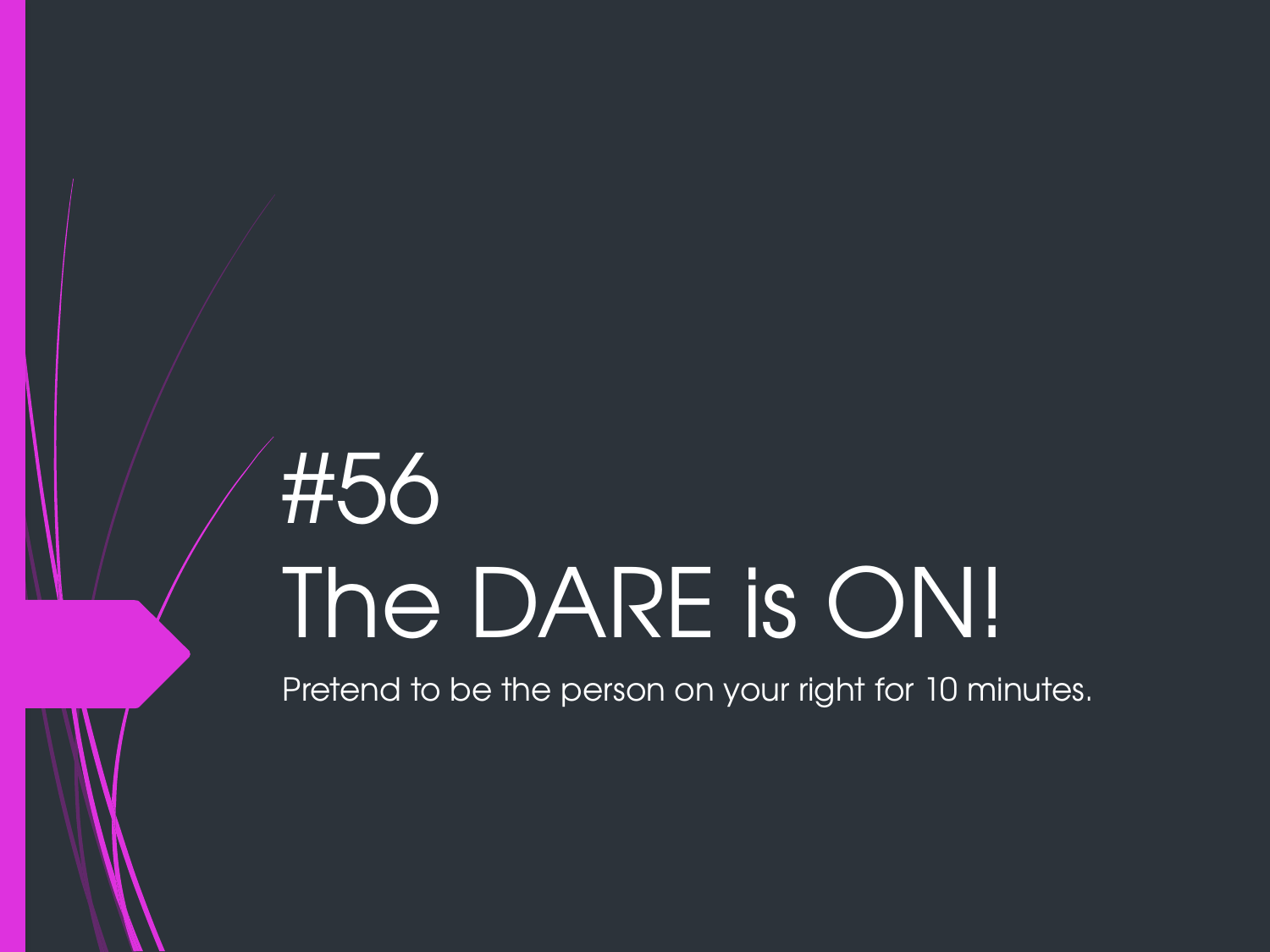

# #56
The DARE is ON!
Pretend to be the person on your right for 10 minutes.